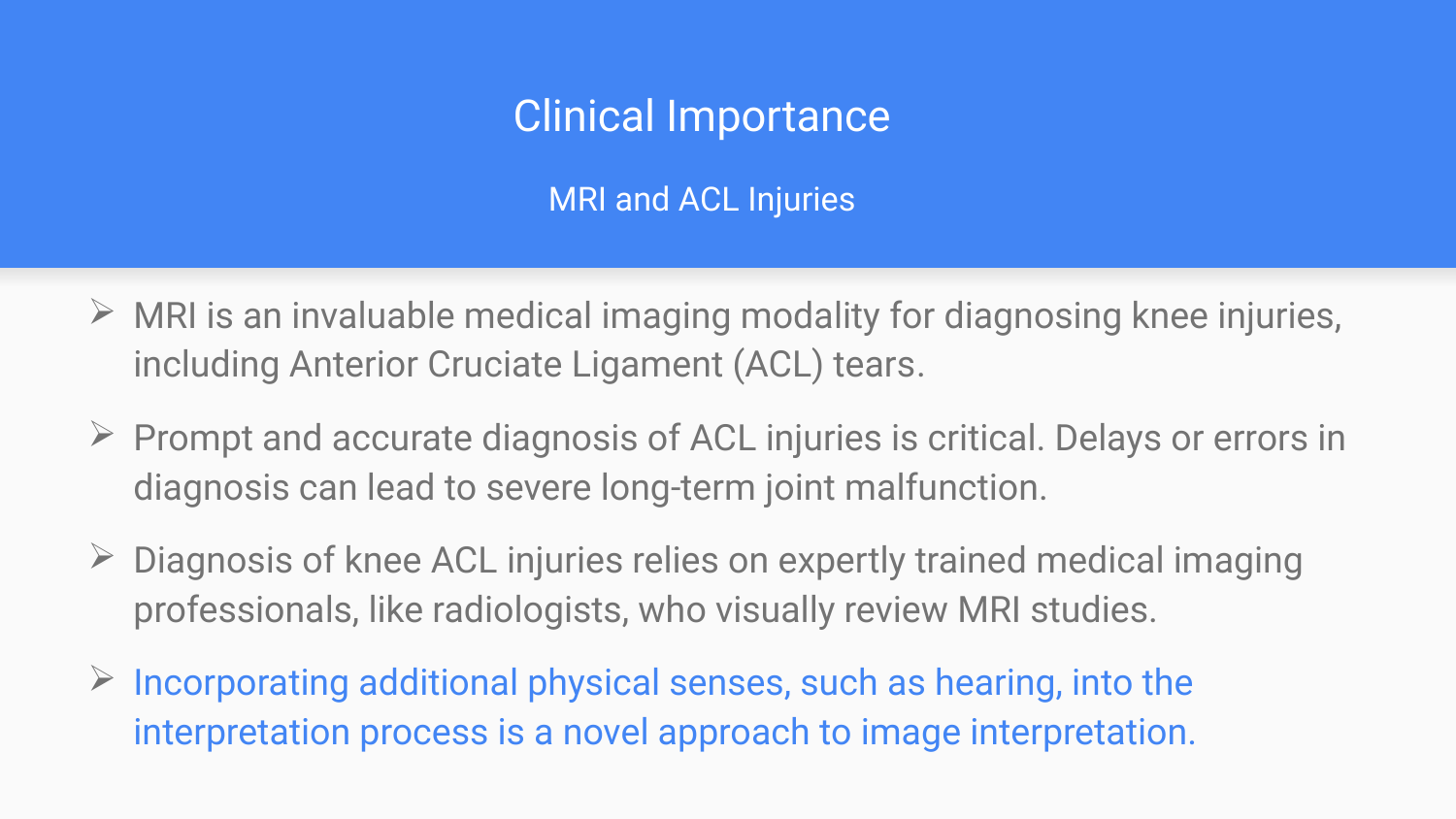

# Clinical Importance

MRI and ACL Injuries
MRI is an invaluable medical imaging modality for diagnosing knee injuries, including Anterior Cruciate Ligament (ACL) tears.
Prompt and accurate diagnosis of ACL injuries is critical. Delays or errors in diagnosis can lead to severe long-term joint malfunction.
Diagnosis of knee ACL injuries relies on expertly trained medical imaging professionals, like radiologists, who visually review MRI studies.
Incorporating additional physical senses, such as hearing, into the interpretation process is a novel approach to image interpretation.